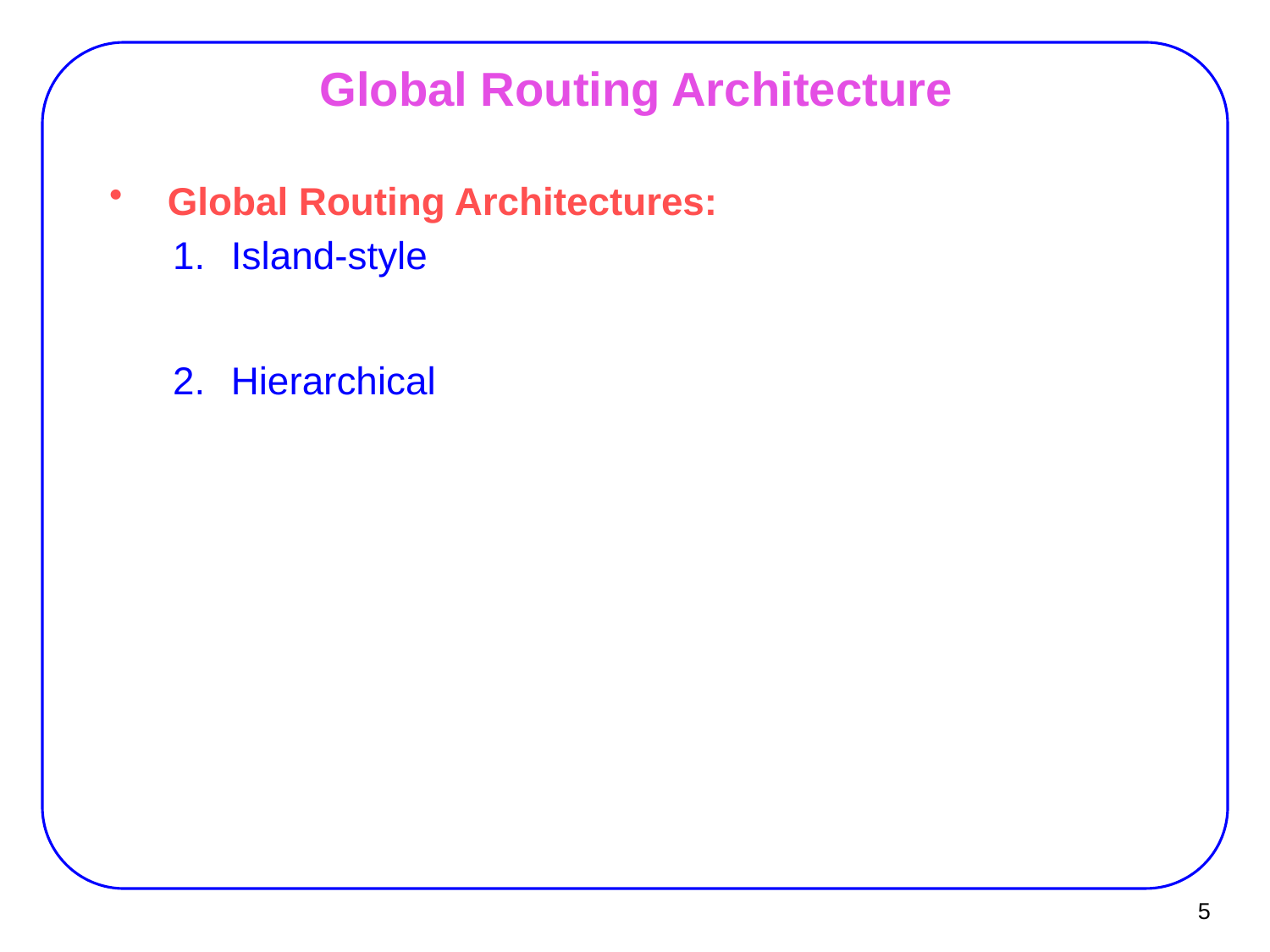

# Global Routing Architecture
Global Routing Architectures:
Island-style

Hierarchical

5